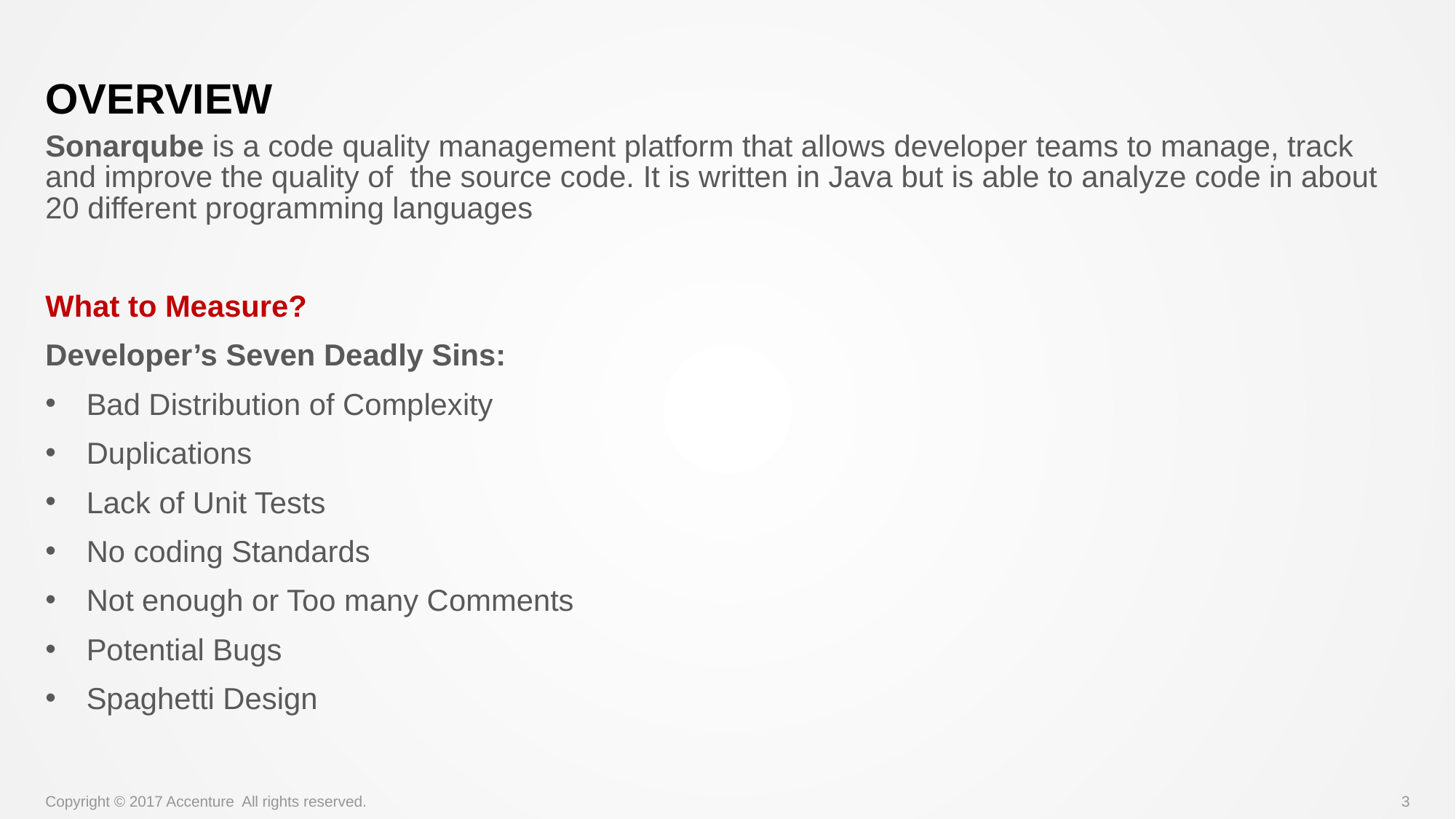

# Overview
Sonarqube is a code quality management platform that allows developer teams to manage, track and improve the quality of  the source code. It is written in Java but is able to analyze code in about 20 different programming languages

What to Measure?
Developer’s Seven Deadly Sins:
Bad Distribution of Complexity
Duplications
Lack of Unit Tests
No coding Standards
Not enough or Too many Comments
Potential Bugs
Spaghetti Design
Copyright © 2017 Accenture  All rights reserved.
3